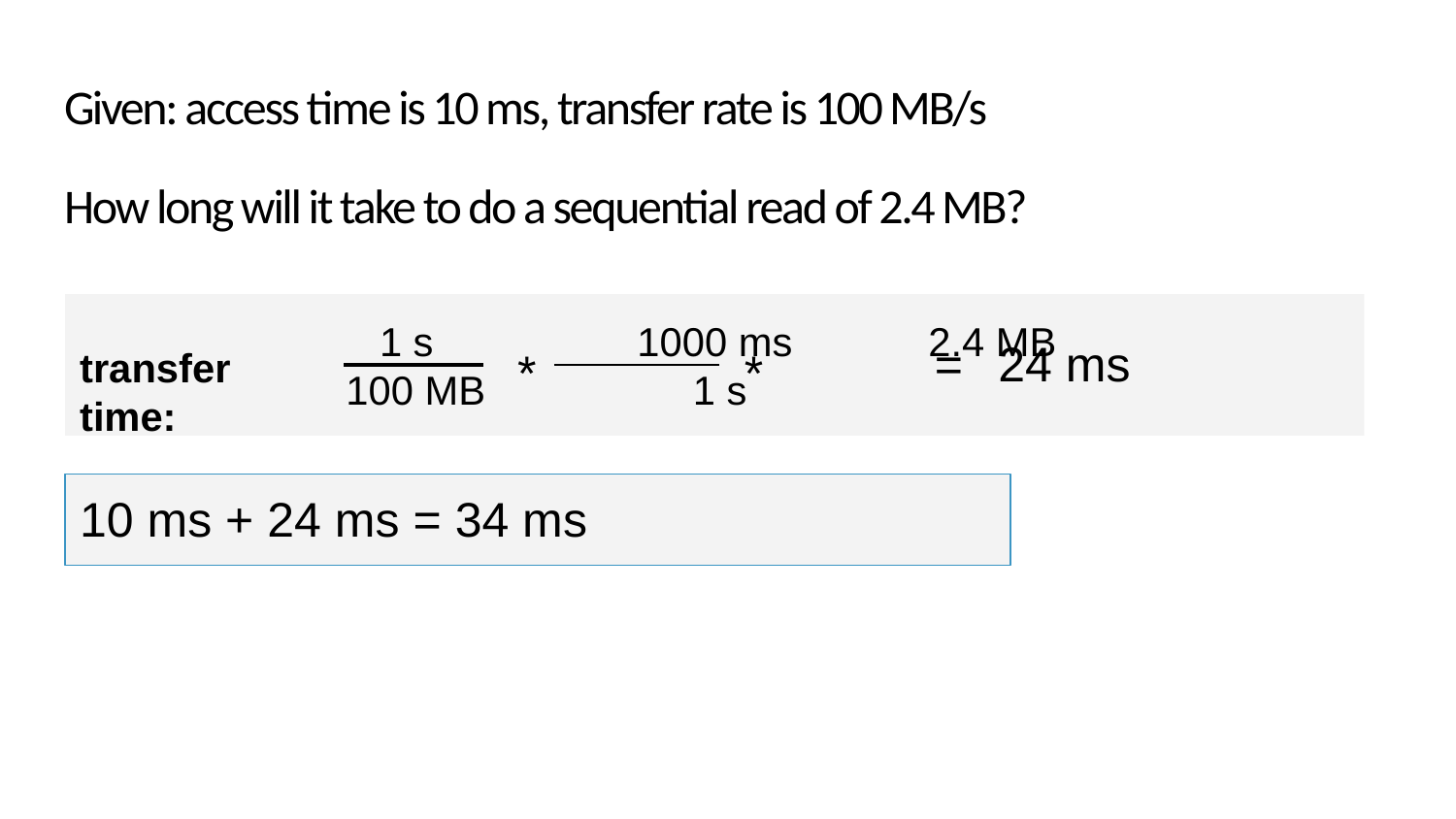

# Given: access time is 10 ms, transfer rate is 100 MB/s

How long will it take to do a sequential read of 2.4 MB?
   1 s		1000 ms	2.4 MB
100 MB		     1 s

transfer time:
=
24 ms
*
*
10 ms + 24 ms = 34 ms